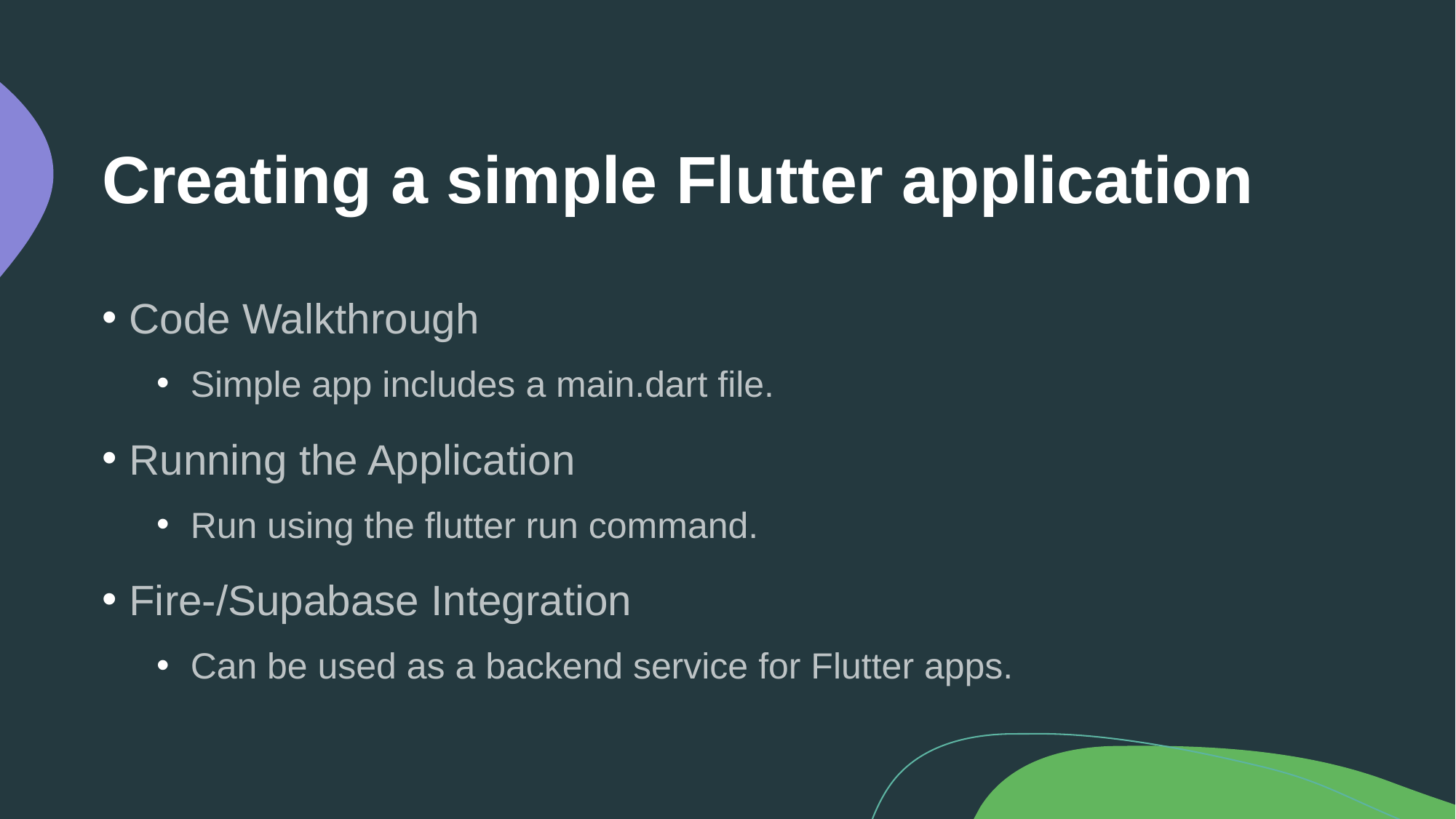

# Creating a simple Flutter application
Code Walkthrough
Simple app includes a main.dart file.
Running the Application
Run using the flutter run command.
Fire-/Supabase Integration
Can be used as a backend service for Flutter apps.